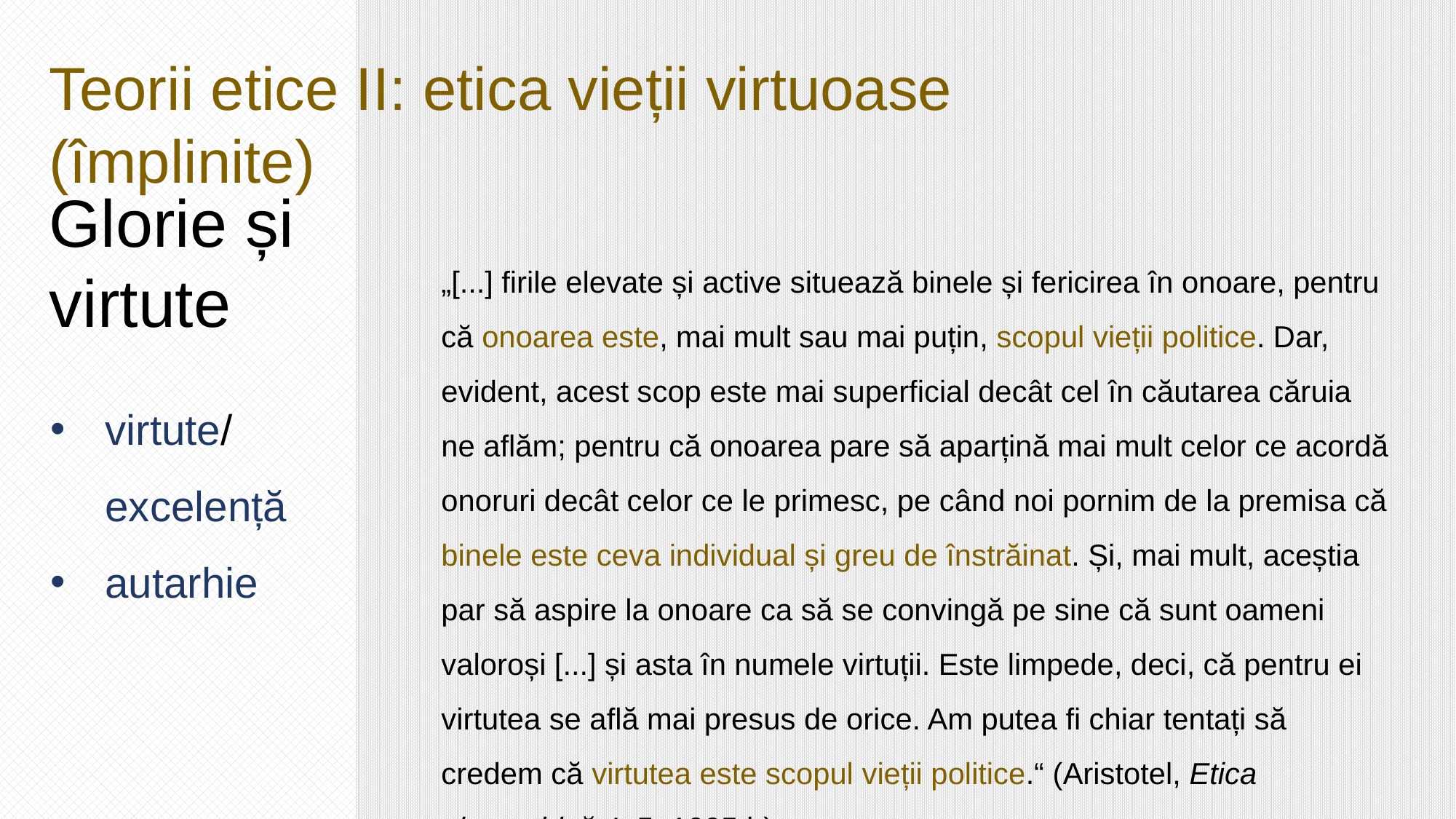

Teorii etice II: etica vieții virtuoase (împlinite)
Glorie și virtute
„[...] firile elevate și active situează binele și fericirea în onoare, pentru că onoarea este, mai mult sau mai puțin, scopul vieții politice. Dar, evident, acest scop este mai superficial decât cel în căutarea căruia ne aflăm; pentru că onoarea pare să aparțină mai mult celor ce acordă onoruri decât celor ce le primesc, pe când noi pornim de la premisa că binele este ceva individual și greu de înstrăinat. Și, mai mult, aceștia par să aspire la onoare ca să se convingă pe sine că sunt oameni valoroși [...] și asta în numele virtuții. Este limpede, deci, că pentru ei virtutea se află mai presus de orice. Am putea fi chiar tentați să credem că virtutea este scopul vieții politice.“ (Aristotel, Etica nicomahică, I, 5, 1095 b)
virtute/ excelență
autarhie